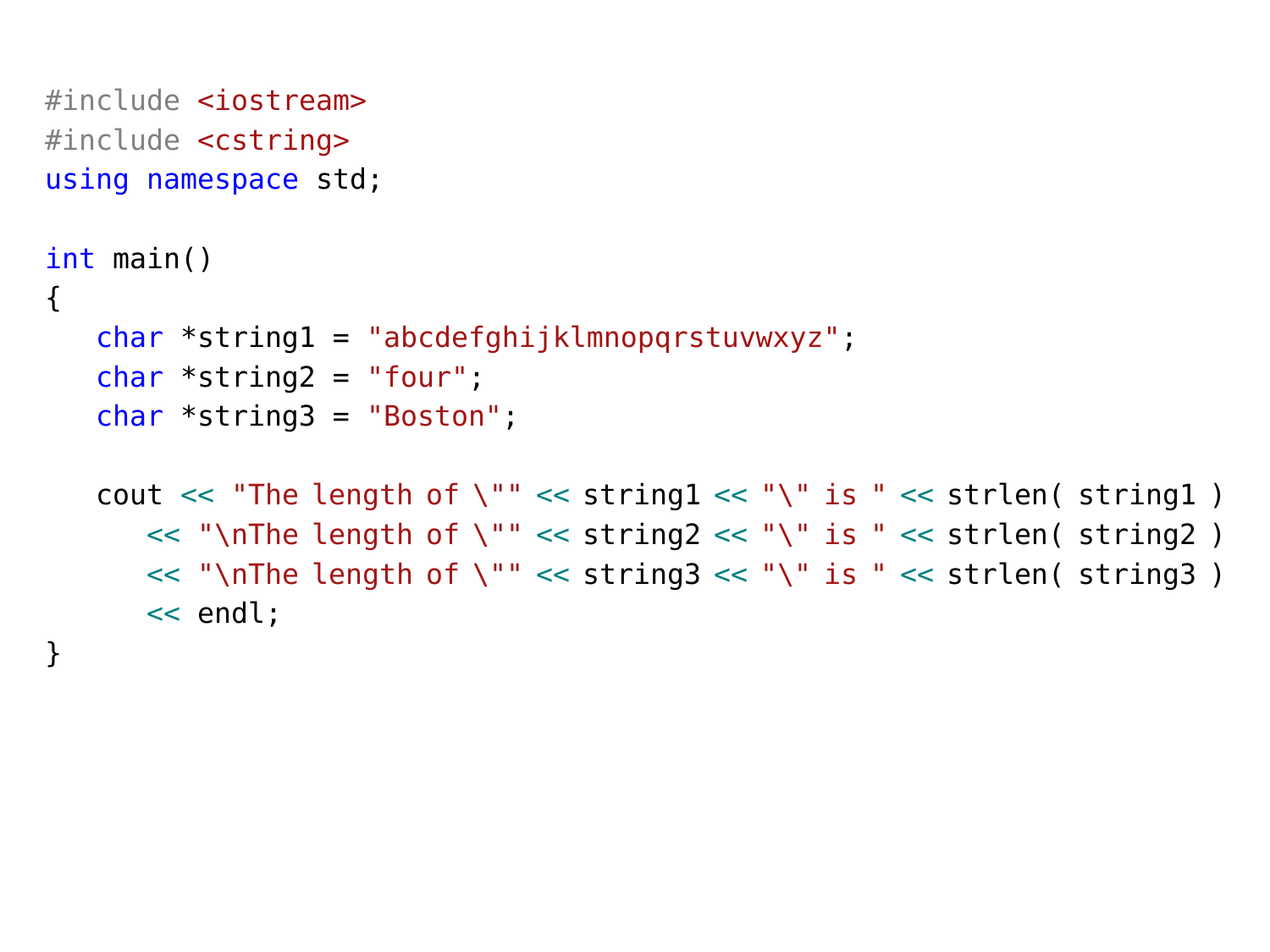

#include <iostream>
#include <cstring>
using namespace std;

int main()
{
   char *string1 = "abcdefghijklmnopqrstuvwxyz";
   char *string2 = "four";
   char *string3 = "Boston";

   cout << "The length of \"" << string1 << "\" is " << strlen( string1 )
      << "\nThe length of \"" << string2 << "\" is " << strlen( string2 )
      << "\nThe length of \"" << string3 << "\" is " << strlen( string3 )
      << endl;
}